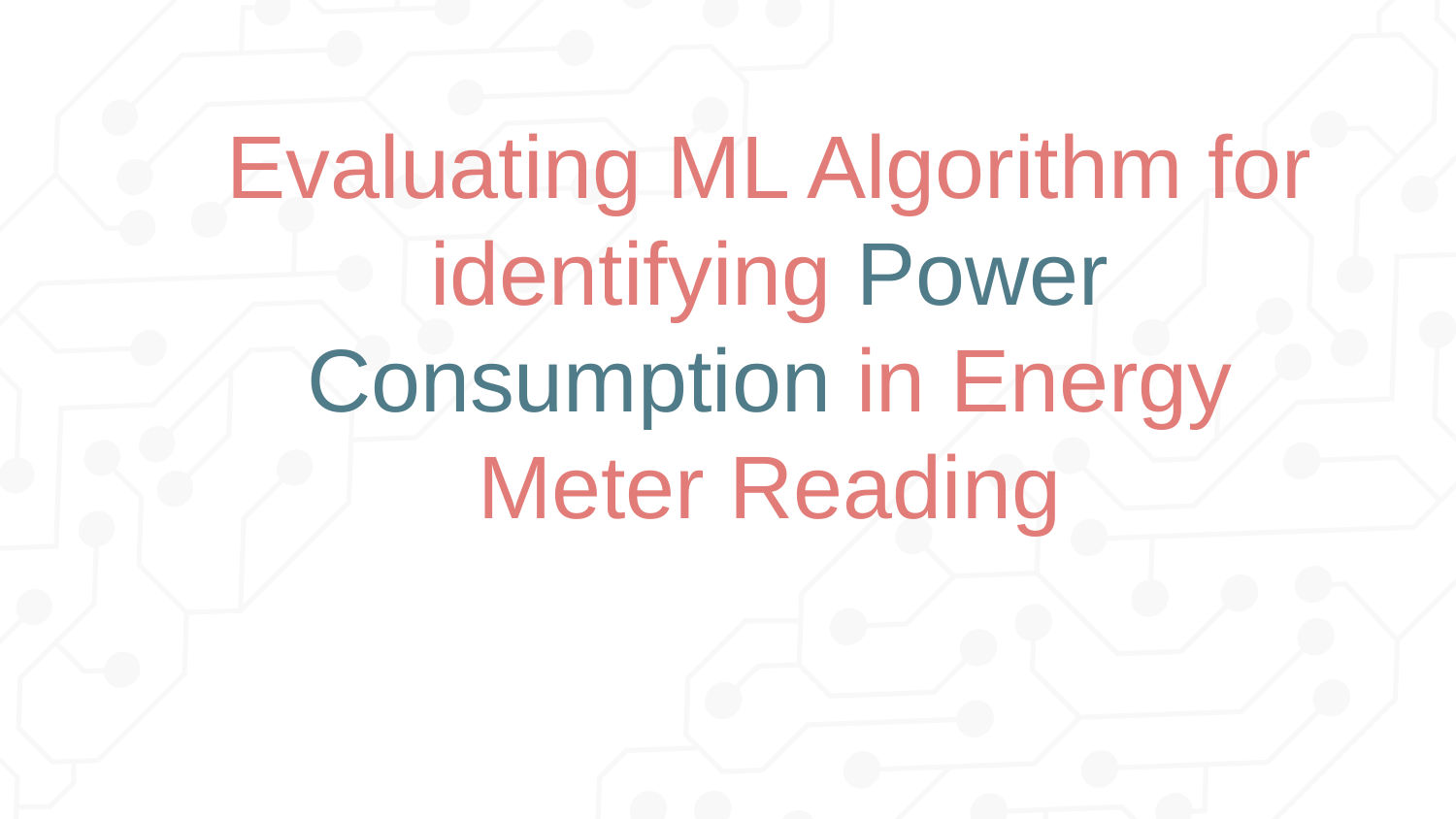

# Evaluating ML Algorithm for identifying Power Consumption in Energy Meter Reading